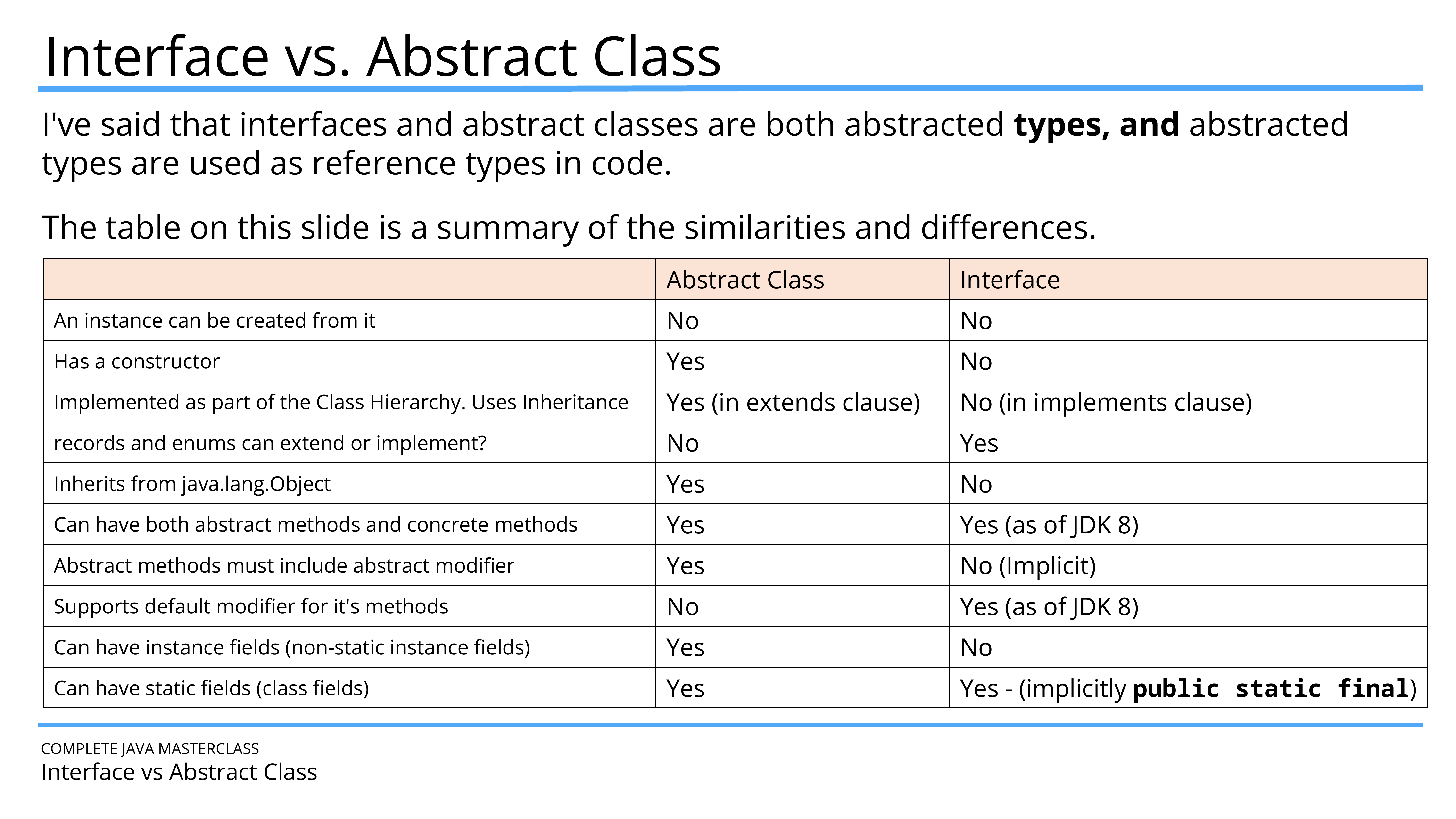

Interface vs. Abstract Class

I've said that interfaces and abstract classes are both abstracted types, and abstracted types are used as reference types in code.
The table on this slide is a summary of the similarities and differences.
|  | Abstract Class | Interface |
| --- | --- | --- |
| An instance can be created from it | No | No |
| Has a constructor | Yes | No |
| Implemented as part of the Class Hierarchy. Uses Inheritance | Yes (in extends clause) | No (in implements clause) |
| records and enums can extend or implement? | No | Yes |
| Inherits from java.lang.Object | Yes | No |
| Can have both abstract methods and concrete methods | Yes | Yes (as of JDK 8) |
| Abstract methods must include abstract modifier | Yes | No (Implicit) |
| Supports default modifier for it's methods | No | Yes (as of JDK 8) |
| Can have instance fields (non-static instance fields) | Yes | No |
| Can have static fields (class fields) | Yes | Yes - (implicitly public static final) |

COMPLETE JAVA MASTERCLASS
Interface vs Abstract Class